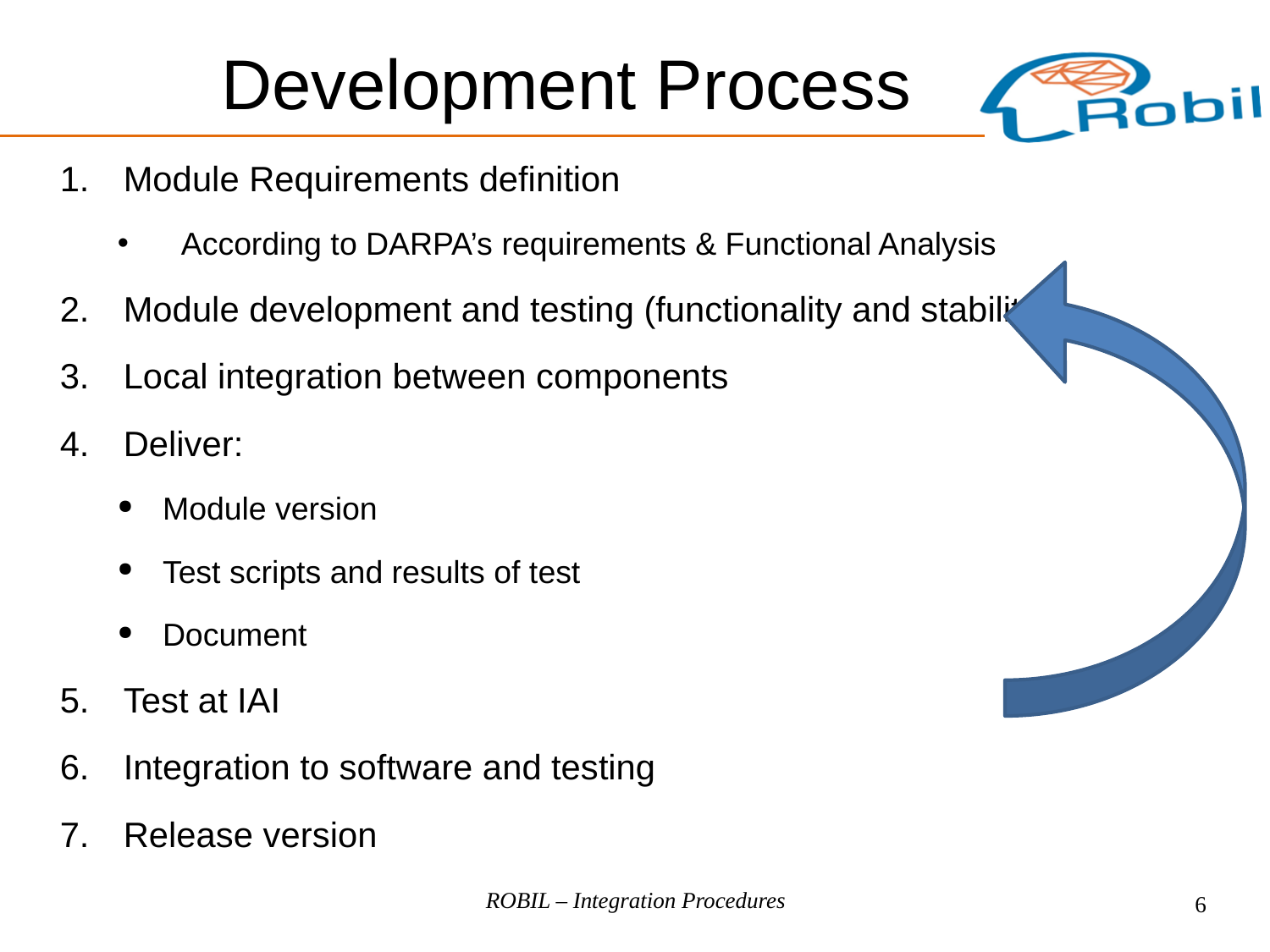

Development Process
Module Requirements definition
According to DARPA’s requirements & Functional Analysis
Module development and testing (functionality and stability)
Local integration between components
Deliver:
Module version
Test scripts and results of test
Document
Test at IAI
Integration to software and testing
Release version

ROBIL – Integration Procedures
6